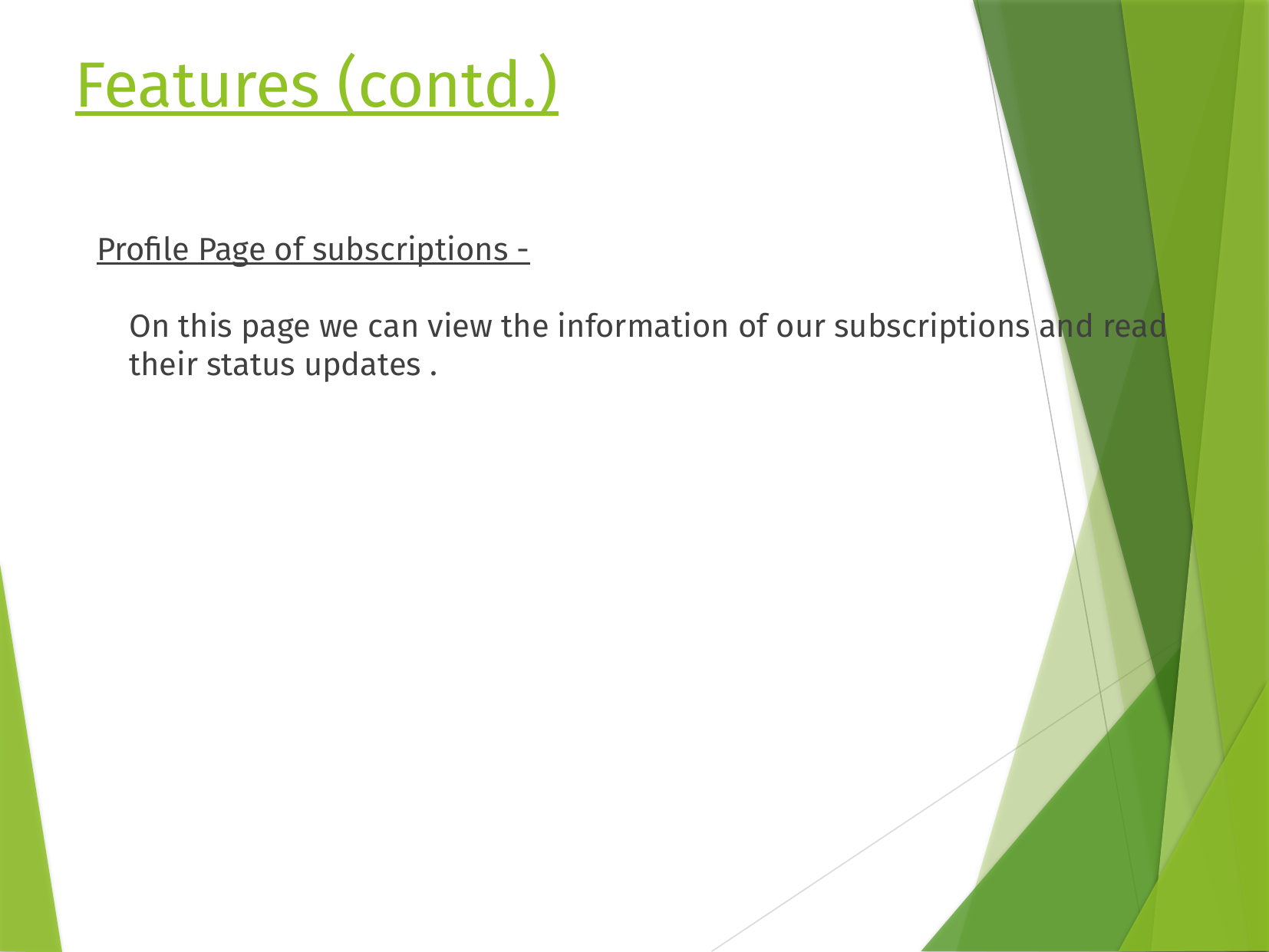

# Features (contd.)
 Profile Page of subscriptions -
On this page we can view the information of our subscriptions and read their status updates .